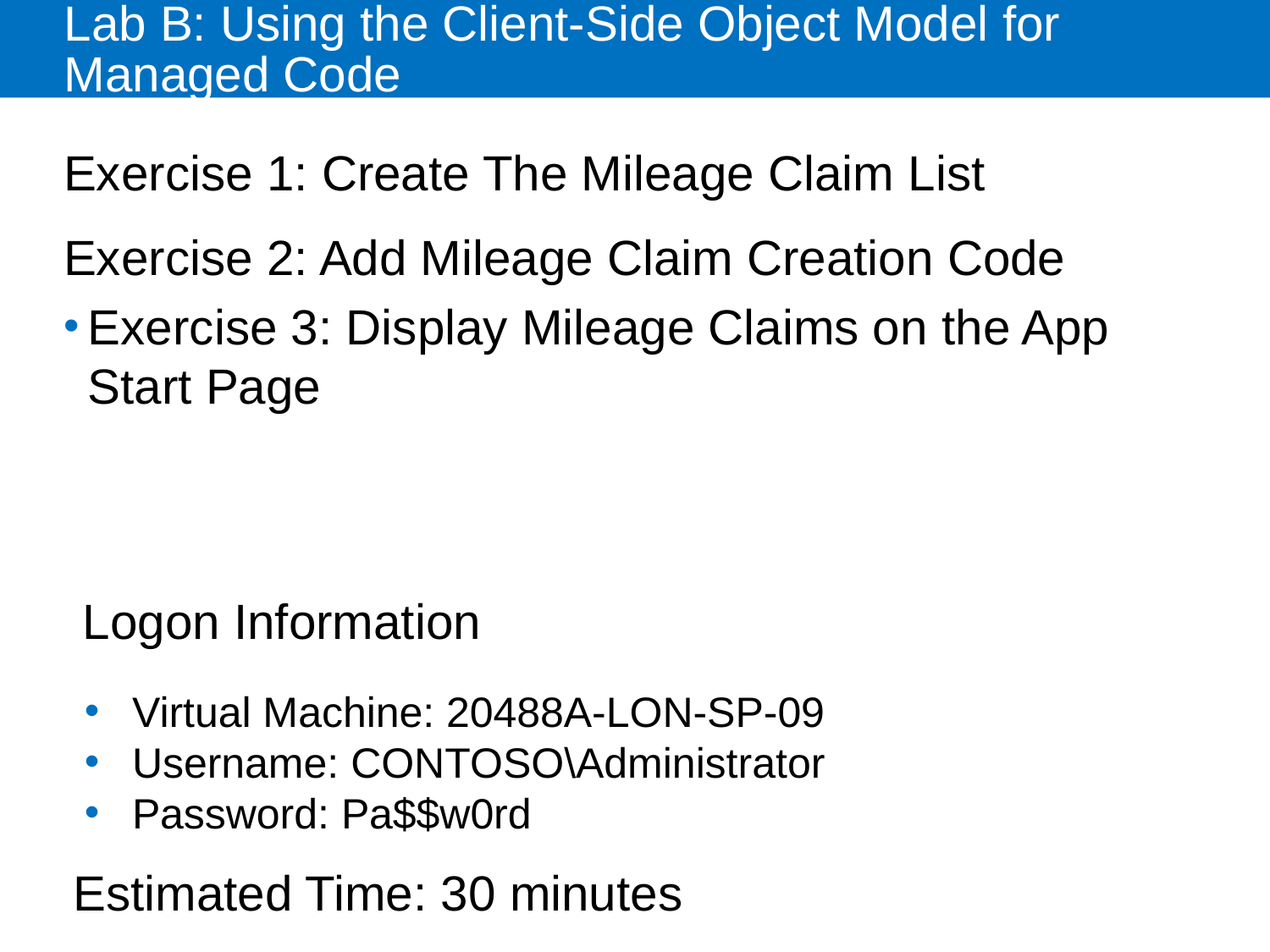

# Lab B: Using the Client-Side Object Model for Managed Code
Exercise 1: Create The Mileage Claim List
Exercise 2: Add Mileage Claim Creation Code
Exercise 3: Display Mileage Claims on the App Start Page
Logon Information

Virtual Machine: 20488A-LON-SP-09
Username: CONTOSO\Administrator
Password: Pa$$w0rd
Estimated Time: 30 minutes